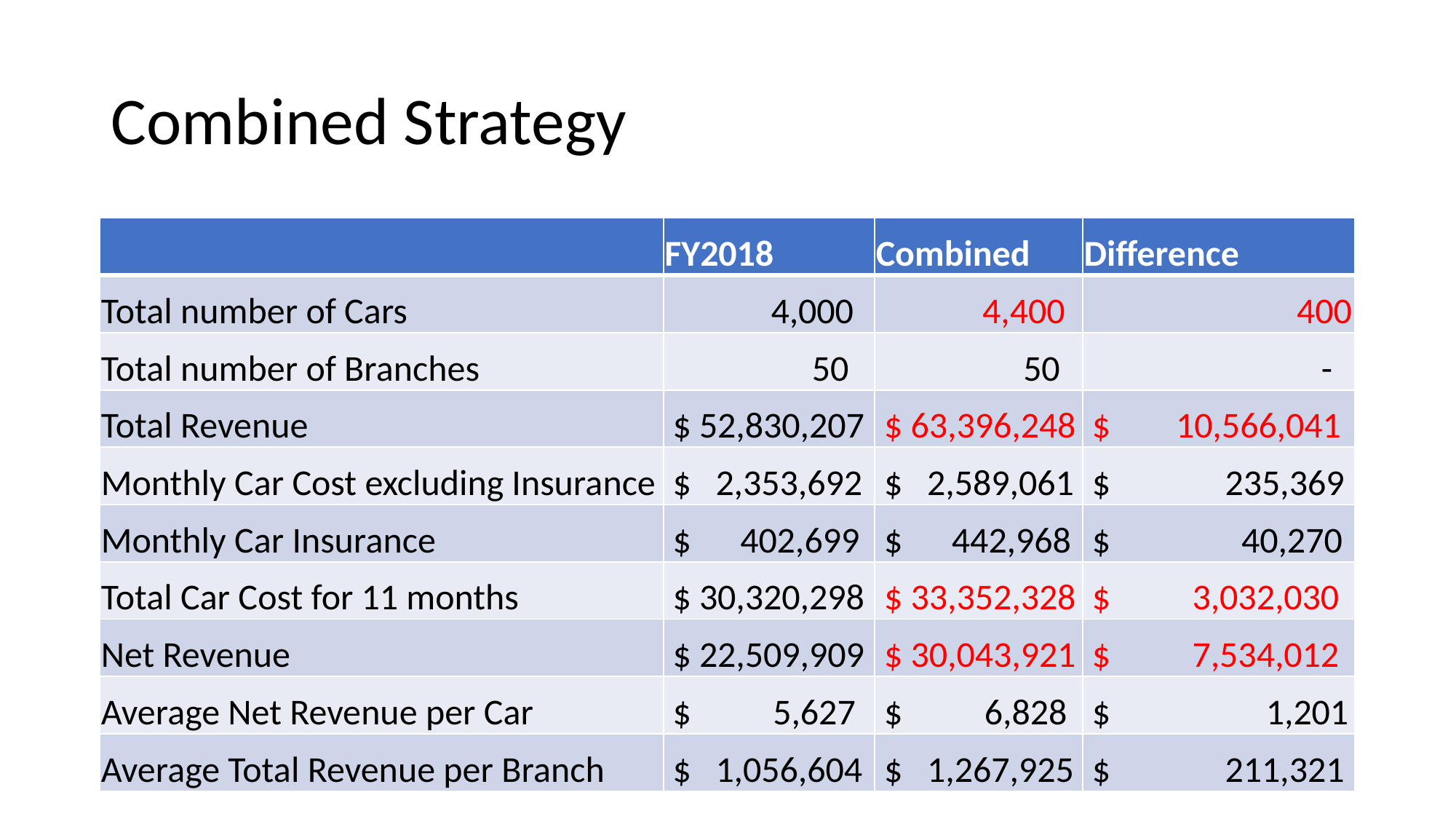

# Combined Strategy
|  | FY2018 | Combined | Difference |
| --- | --- | --- | --- |
| Total number of Cars | 4,000 | 4,400 | 400 |
| Total number of Branches | 50 | 50 | - |
| Total Revenue | $ 52,830,207 | $ 63,396,248 | $ 10,566,041 |
| Monthly Car Cost excluding Insurance | $ 2,353,692 | $ 2,589,061 | $ 235,369 |
| Monthly Car Insurance | $ 402,699 | $ 442,968 | $ 40,270 |
| Total Car Cost for 11 months | $ 30,320,298 | $ 33,352,328 | $ 3,032,030 |
| Net Revenue | $ 22,509,909 | $ 30,043,921 | $ 7,534,012 |
| Average Net Revenue per Car | $ 5,627 | $ 6,828 | $ 1,201 |
| Average Total Revenue per Branch | $ 1,056,604 | $ 1,267,925 | $ 211,321 |